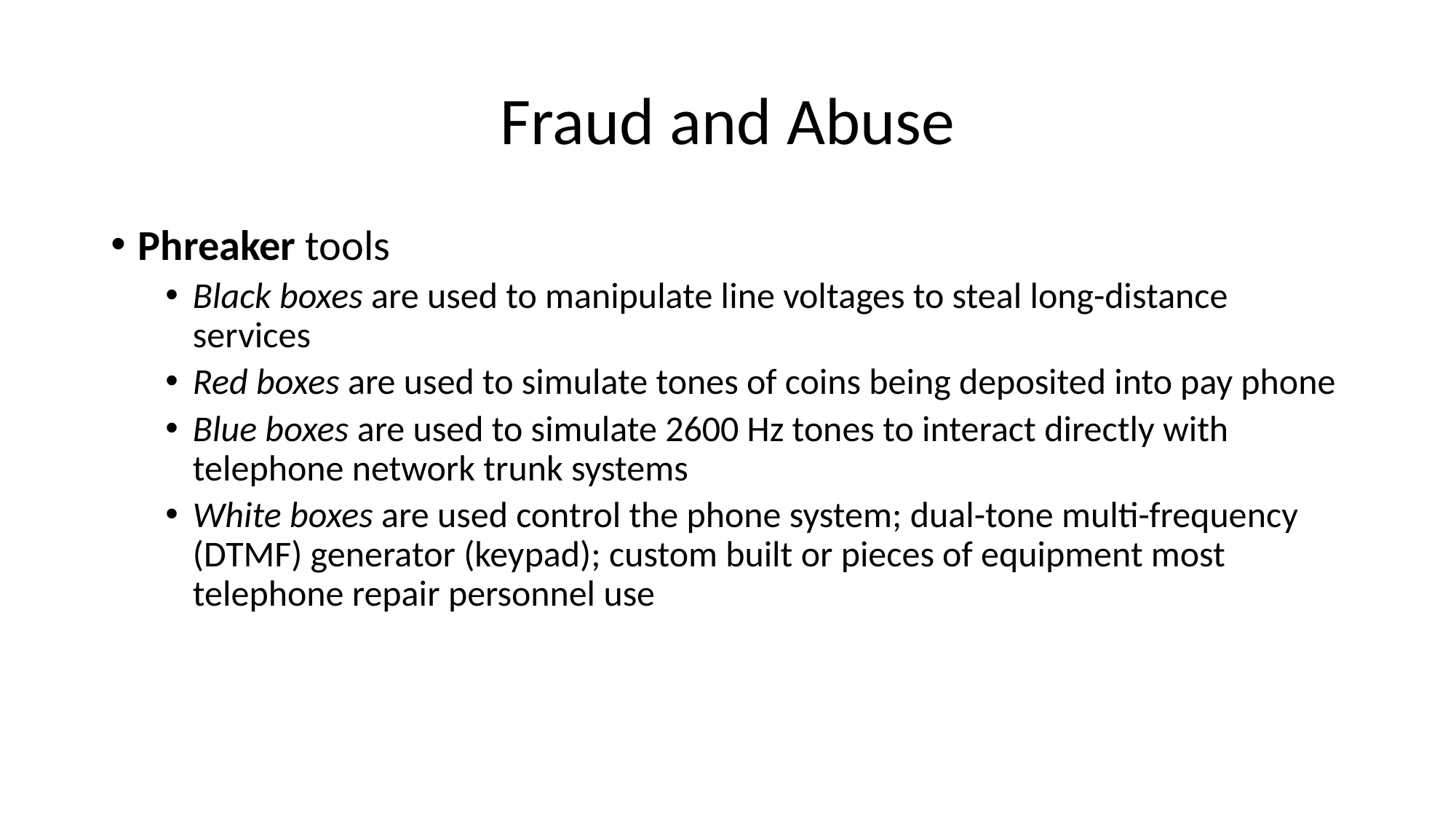

# Fraud and Abuse
Phreaker tools
Black boxes are used to manipulate line voltages to steal long-distance services
Red boxes are used to simulate tones of coins being deposited into pay phone
Blue boxes are used to simulate 2600 Hz tones to interact directly with telephone network trunk systems
White boxes are used control the phone system; dual-tone multi-frequency (DTMF) generator (keypad); custom built or pieces of equipment most telephone repair personnel use